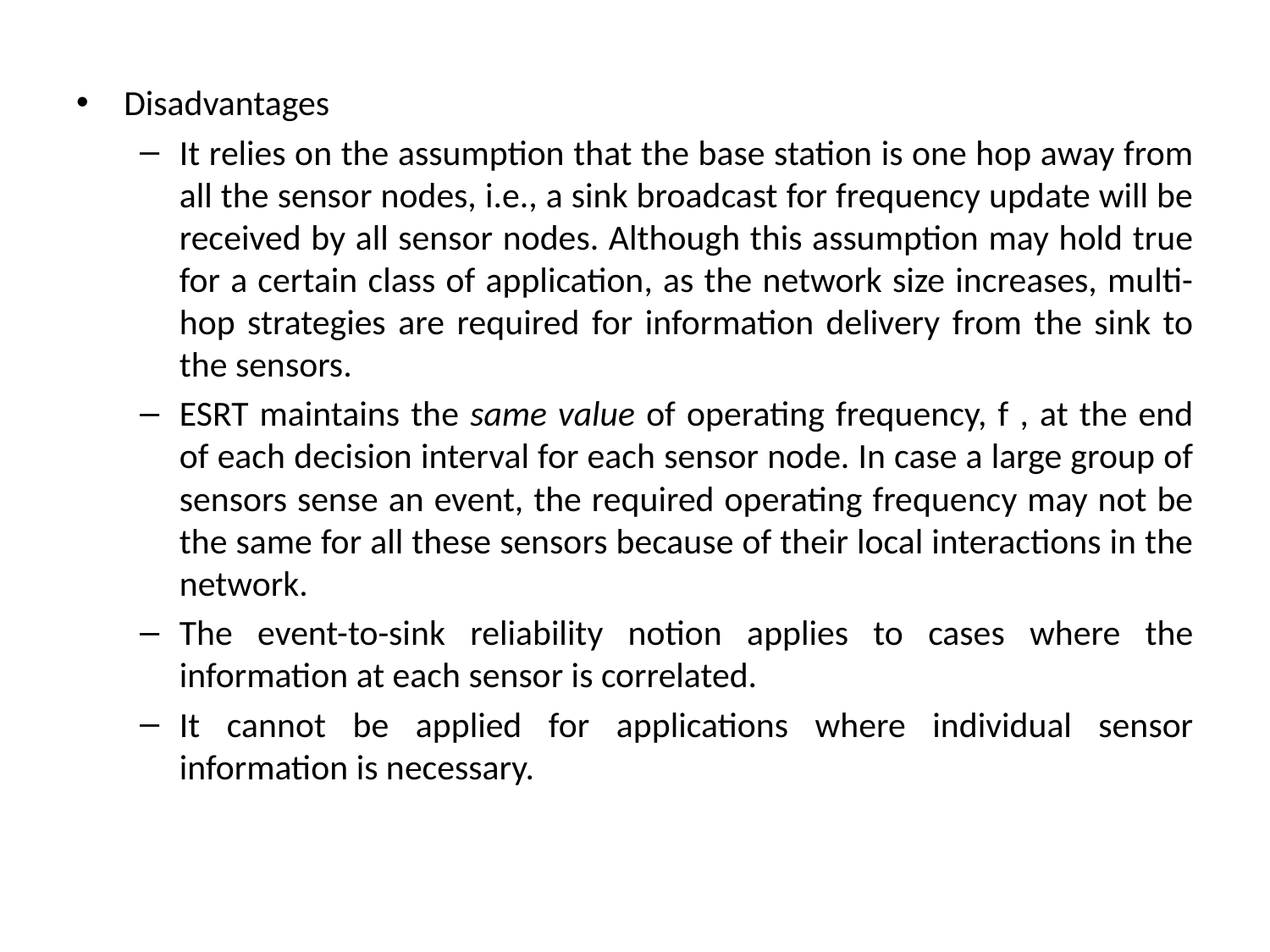

Disadvantages
It relies on the assumption that the base station is one hop away from all the sensor nodes, i.e., a sink broadcast for frequency update will be received by all sensor nodes. Although this assumption may hold true for a certain class of application, as the network size increases, multi-hop strategies are required for information delivery from the sink to the sensors.
ESRT maintains the same value of operating frequency, f , at the end of each decision interval for each sensor node. In case a large group of sensors sense an event, the required operating frequency may not be the same for all these sensors because of their local interactions in the network.
The event-to-sink reliability notion applies to cases where the information at each sensor is correlated.
It cannot be applied for applications where individual sensor information is necessary.